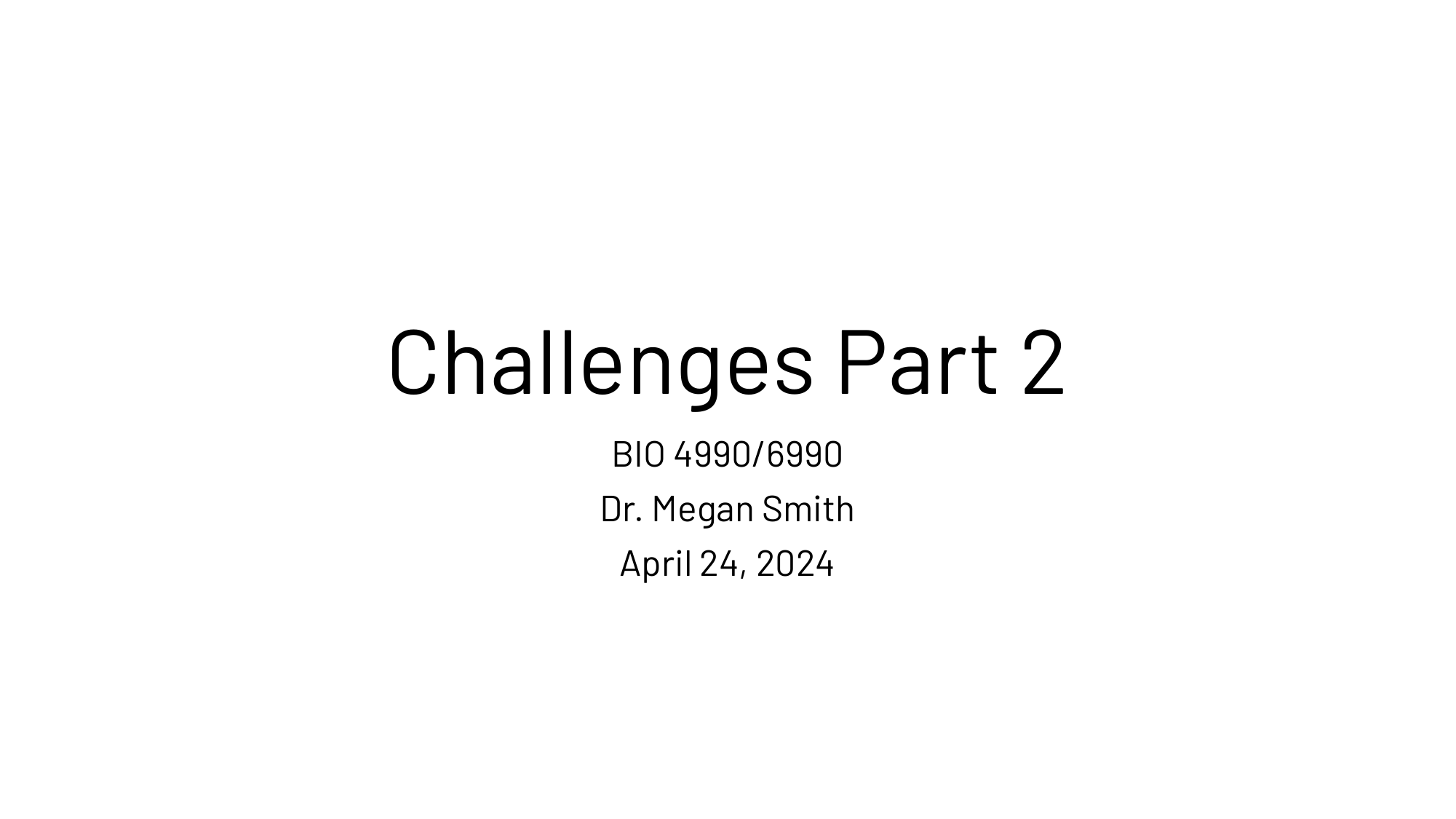

# Challenges Part 2
BIO 4990/6990
Dr. Megan Smith
April 24, 2024